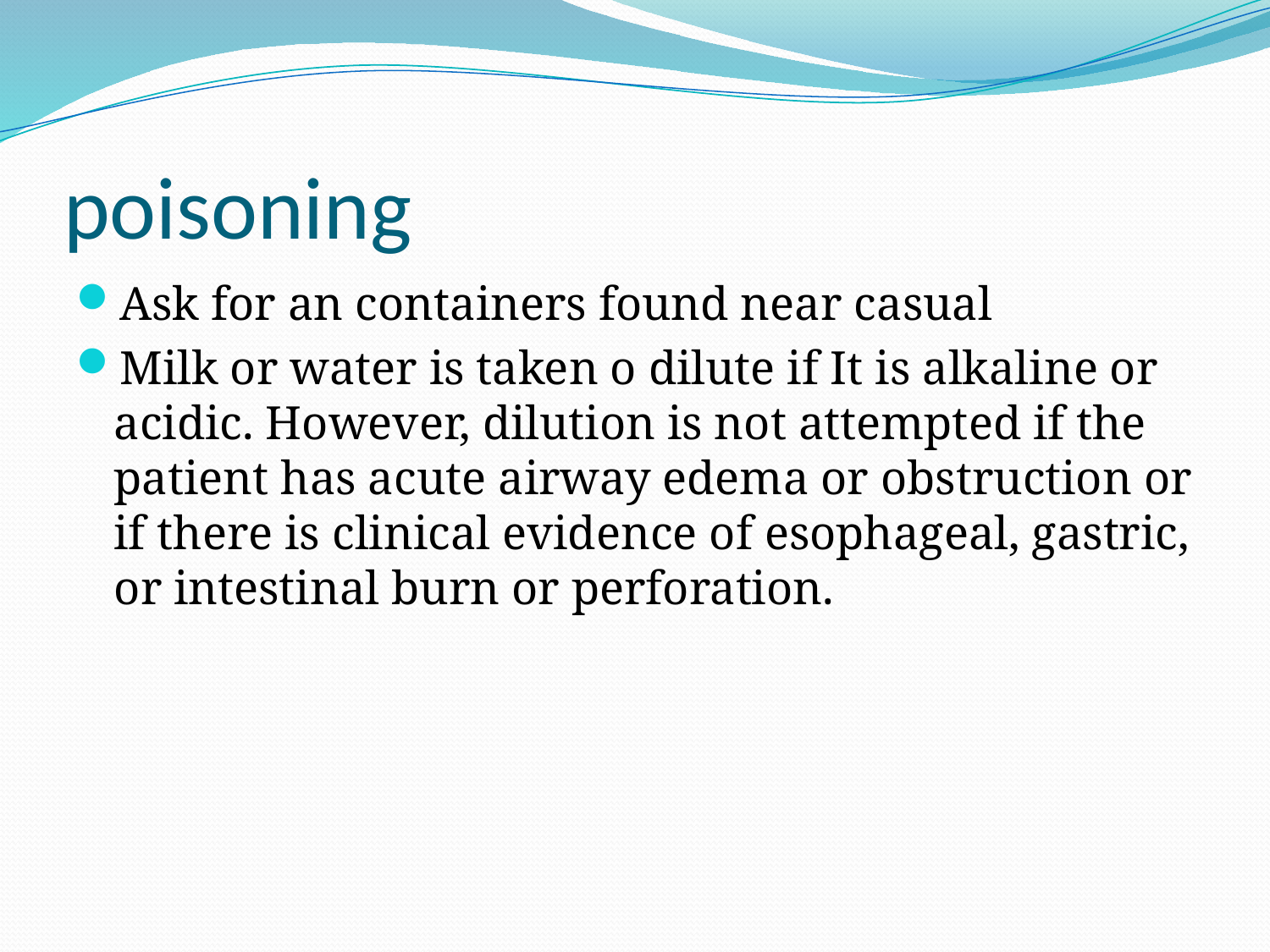

# poisoning
Ask for an containers found near casual
Milk or water is taken o dilute if It is alkaline or acidic. However, dilution is not attempted if the patient has acute airway edema or obstruction or if there is clinical evidence of esophageal, gastric, or intestinal burn or perforation.